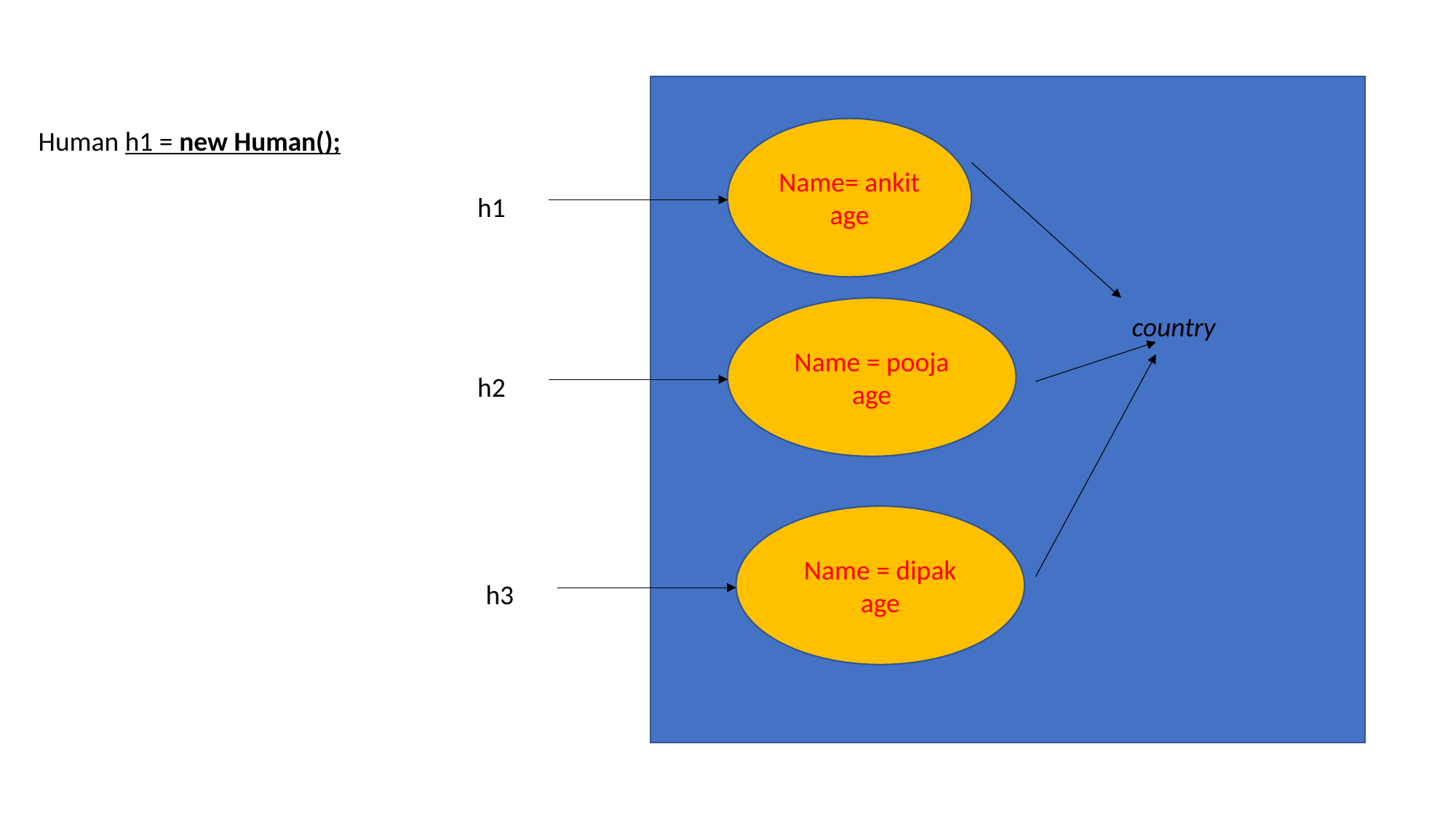

Human h1 = new Human();
Name= ankit
age
h1

Name = pooja
age
country
h2
Name = dipak
age
h3